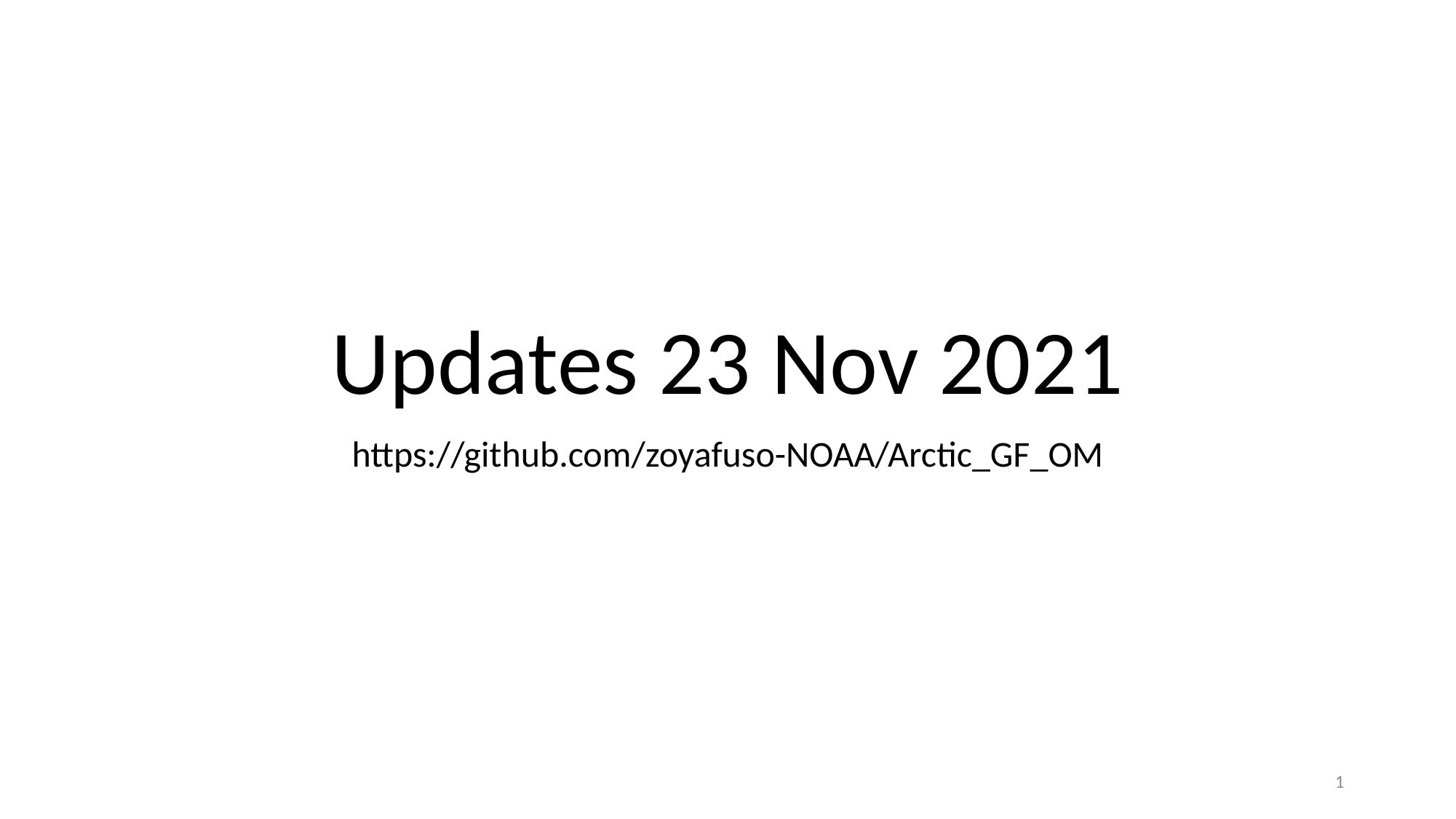

# Updates 23 Nov 2021
https://github.com/zoyafuso-NOAA/Arctic_GF_OM
1